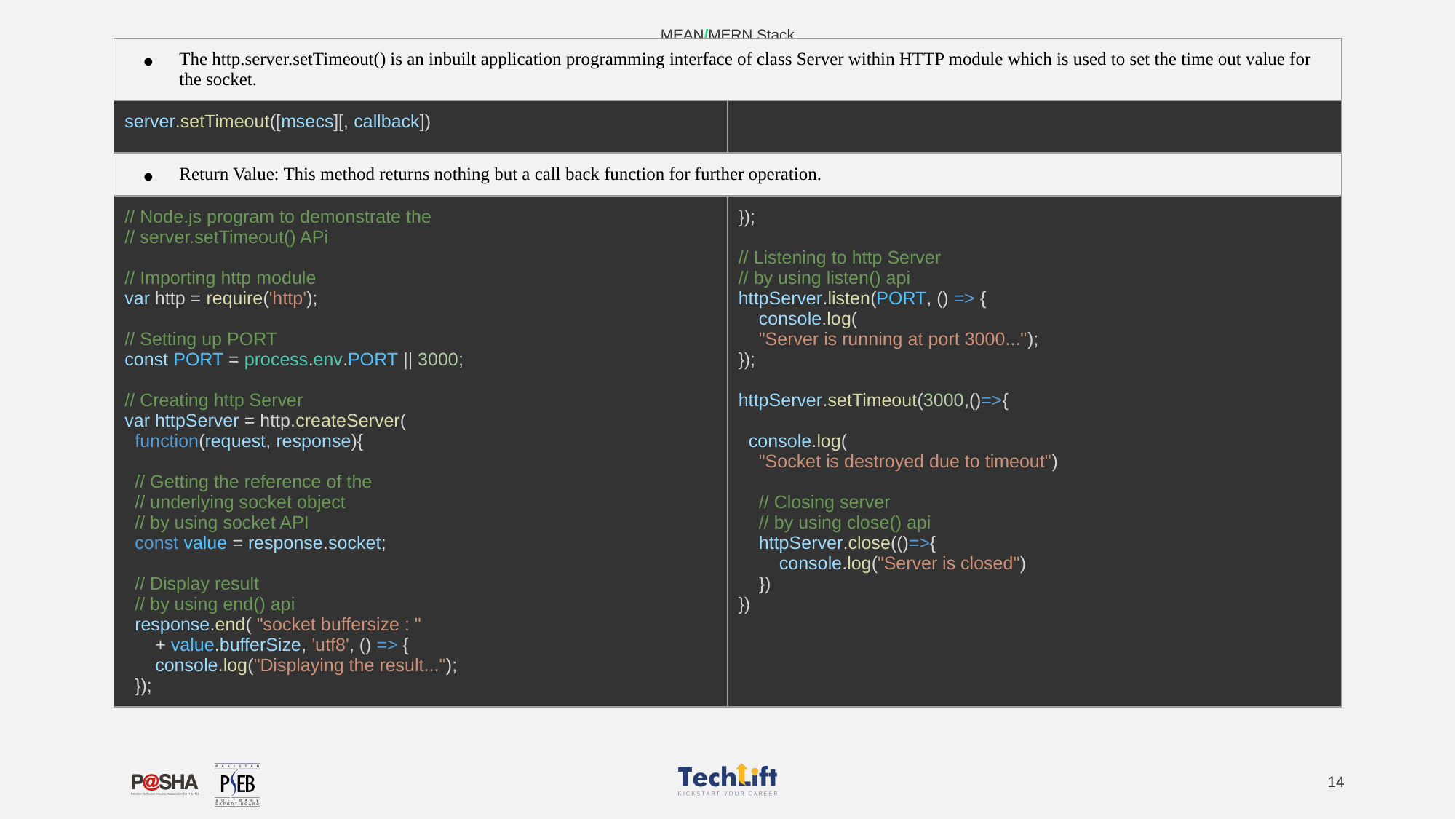

MEAN/MERN Stack
| The http.server.setTimeout() is an inbuilt application programming interface of class Server within HTTP module which is used to set the time out value for the socket. |  |
| --- | --- |
| server.setTimeout([msecs][, callback]) |  |
| Return Value: This method returns nothing but a call back function for further operation. |  |
| // Node.js program to demonstrate the // server.setTimeout() APi // Importing http module var http = require('http'); // Setting up PORT const PORT = process.env.PORT || 3000; // Creating http Server var httpServer = http.createServer( function(request, response){ // Getting the reference of the // underlying socket object // by using socket API const value = response.socket; // Display result // by using end() api response.end( "socket buffersize : " + value.bufferSize, 'utf8', () => { console.log("Displaying the result..."); }); | }); // Listening to http Server // by using listen() api httpServer.listen(PORT, () => { console.log( "Server is running at port 3000..."); }); httpServer.setTimeout(3000,()=>{ console.log( "Socket is destroyed due to timeout") // Closing server // by using close() api httpServer.close(()=>{ console.log("Server is closed") }) }) |
14